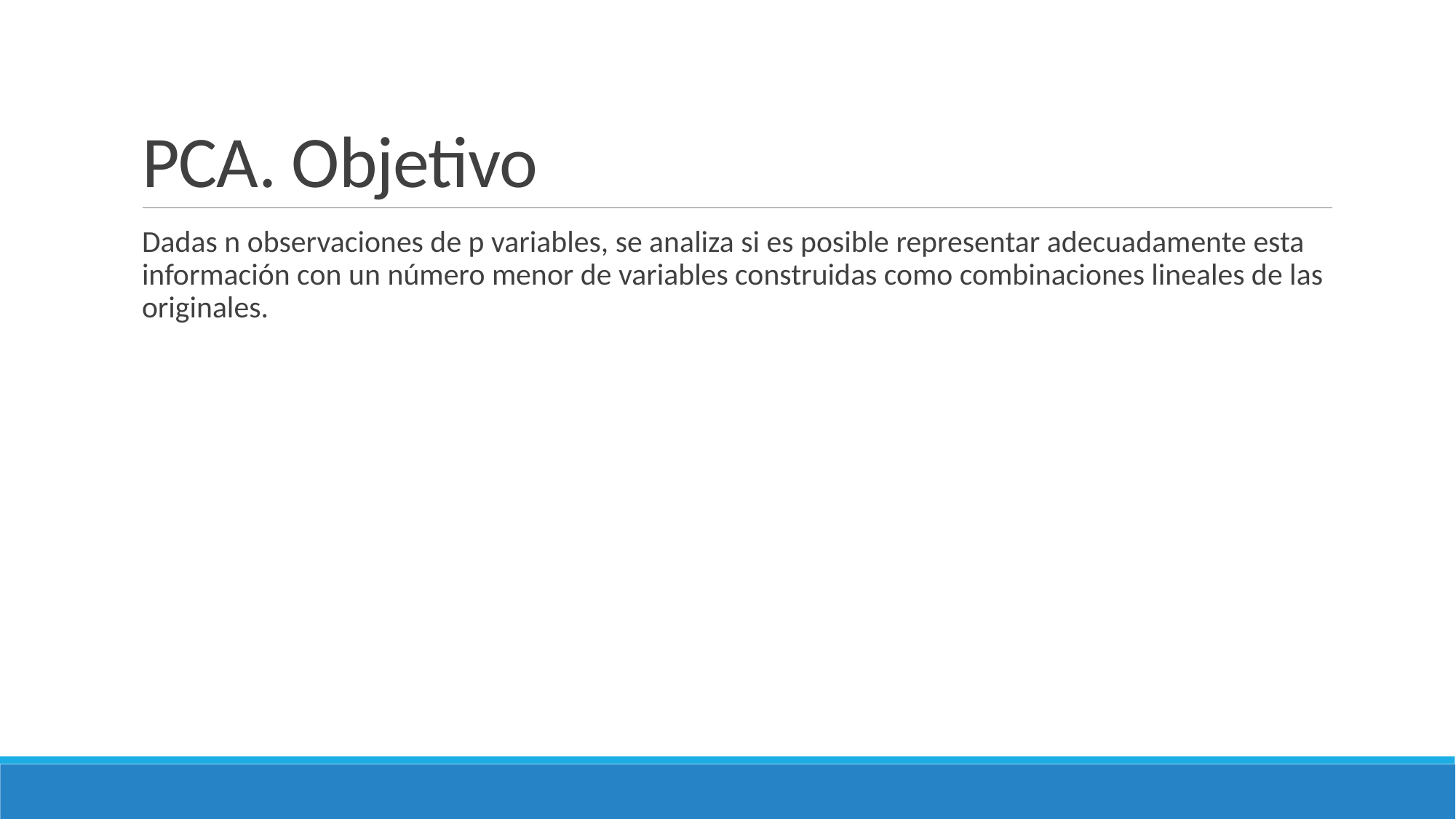

# PCA. Objetivo
Dadas n observaciones de p variables, se analiza si es posible representar adecuadamente esta información con un número menor de variables construidas como combinaciones lineales de las originales.